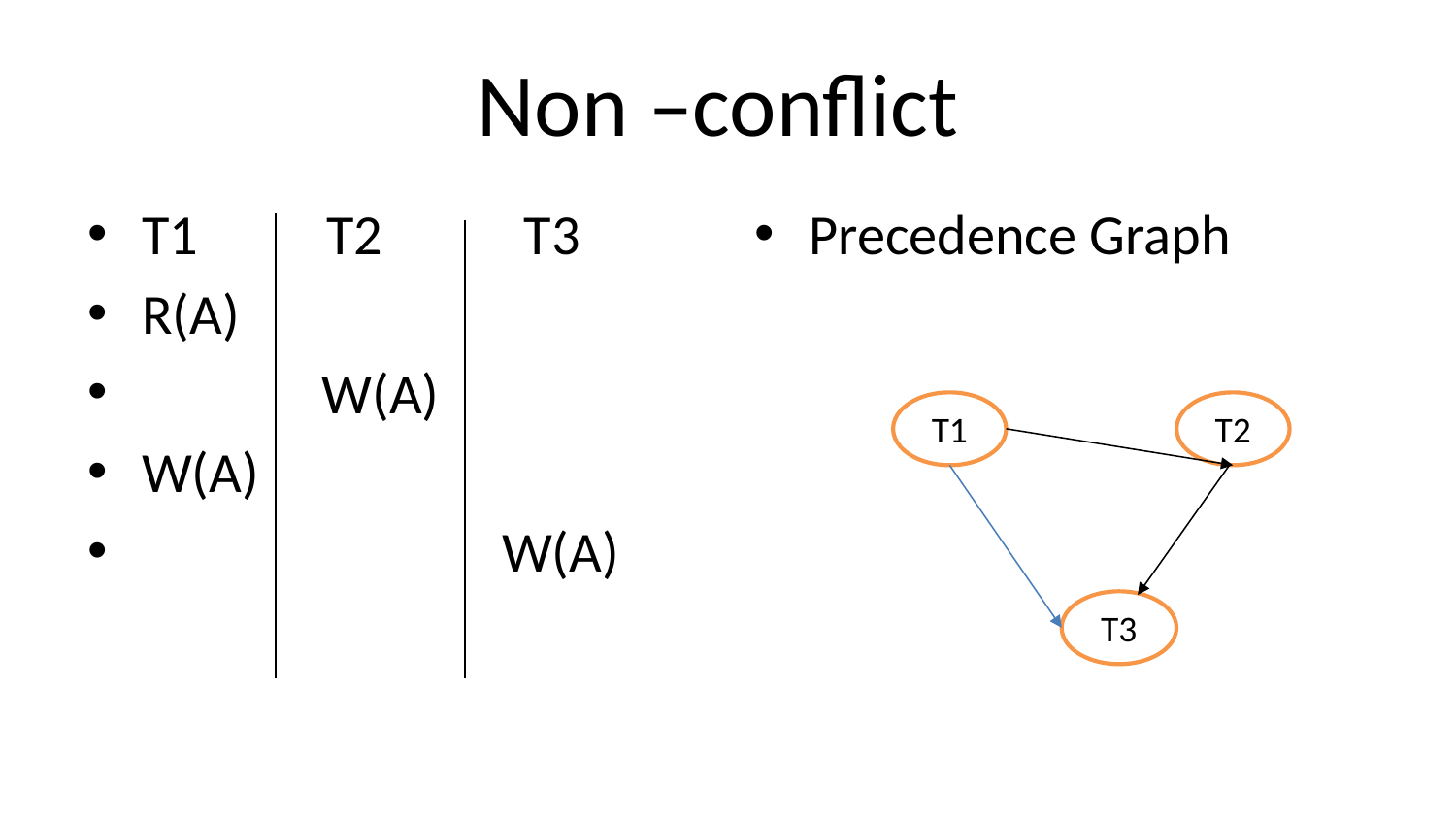

# Non –conflict
T1          T2           T3
R(A)
              W(A)
W(A)
                            W(A)
Precedence Graph

T1
T2
T3